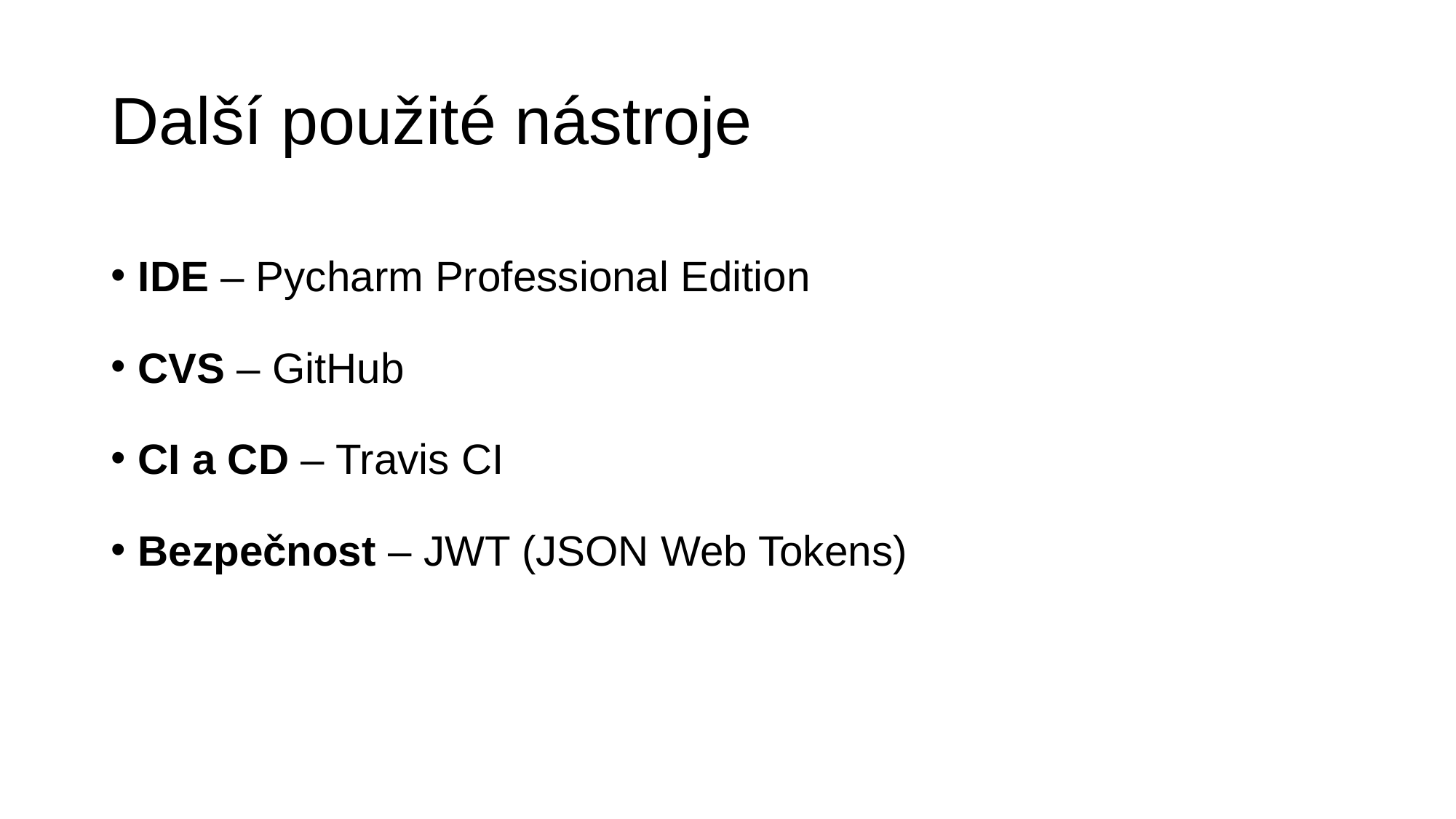

# Další použité nástroje
IDE – Pycharm Professional Edition
CVS – GitHub
CI a CD – Travis CI
Bezpečnost – JWT (JSON Web Tokens)